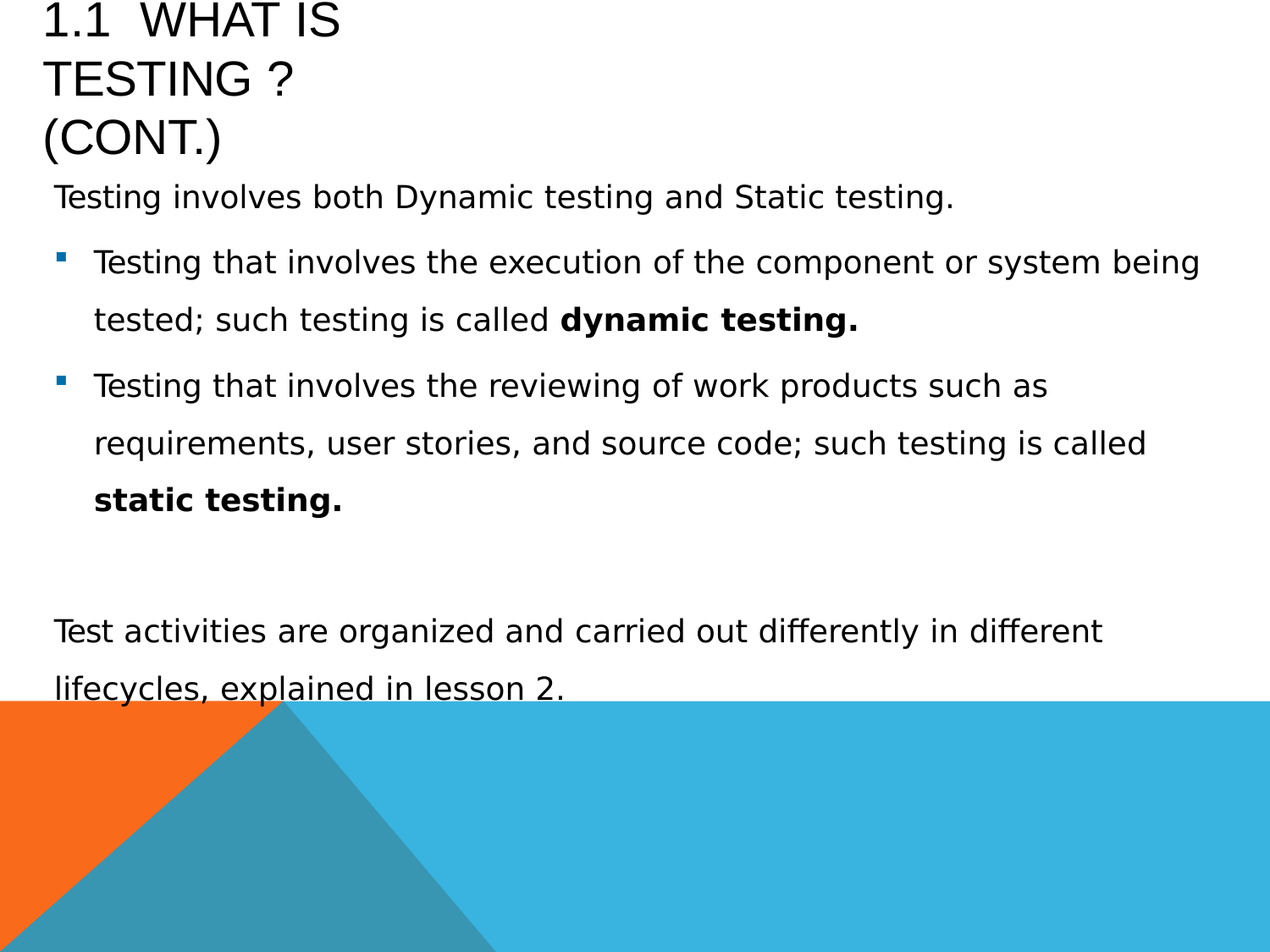

# 1.1	What is Testing ?	(Cont.)
Testing involves both Dynamic testing and Static testing.
Testing that involves the execution of the component or system being  tested; such testing is called dynamic testing.
Testing that involves the reviewing of work products such as  requirements, user stories, and source code; such testing is called  static testing.

Test activities are organized and carried out differently in different  lifecycles, explained in lesson 2.